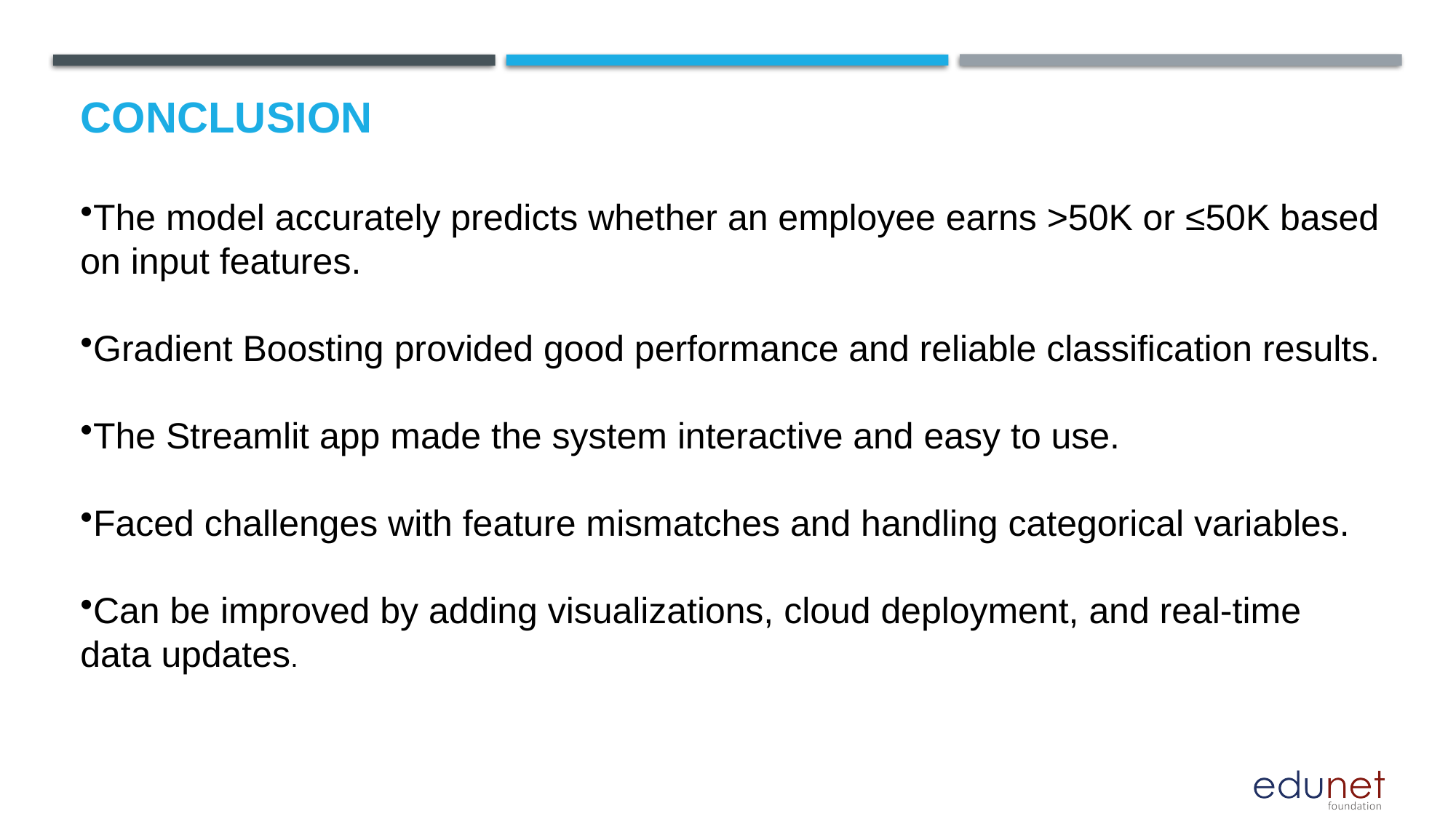

# Conclusion
The model accurately predicts whether an employee earns >50K or ≤50K based on input features.

Gradient Boosting provided good performance and reliable classification results.

The Streamlit app made the system interactive and easy to use.

Faced challenges with feature mismatches and handling categorical variables.

Can be improved by adding visualizations, cloud deployment, and real-time data updates.